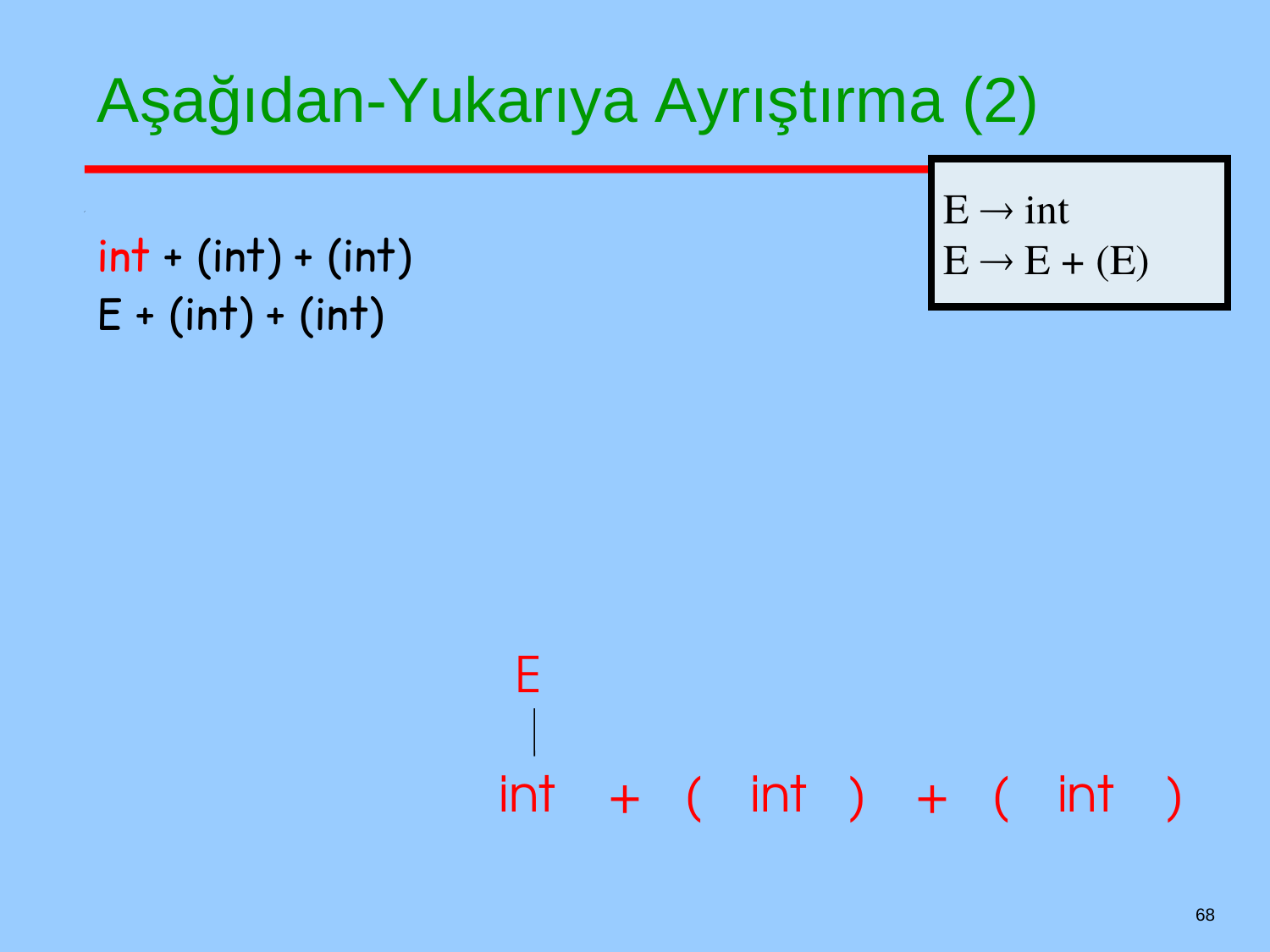

# Aşağıdan-Yukarıya Ayrıştırma (2)
E → int
E → E + (E)
int + (int) + (int)
E + (int) + (int)

E
int
+
(
int
)
+
(
int
)
68